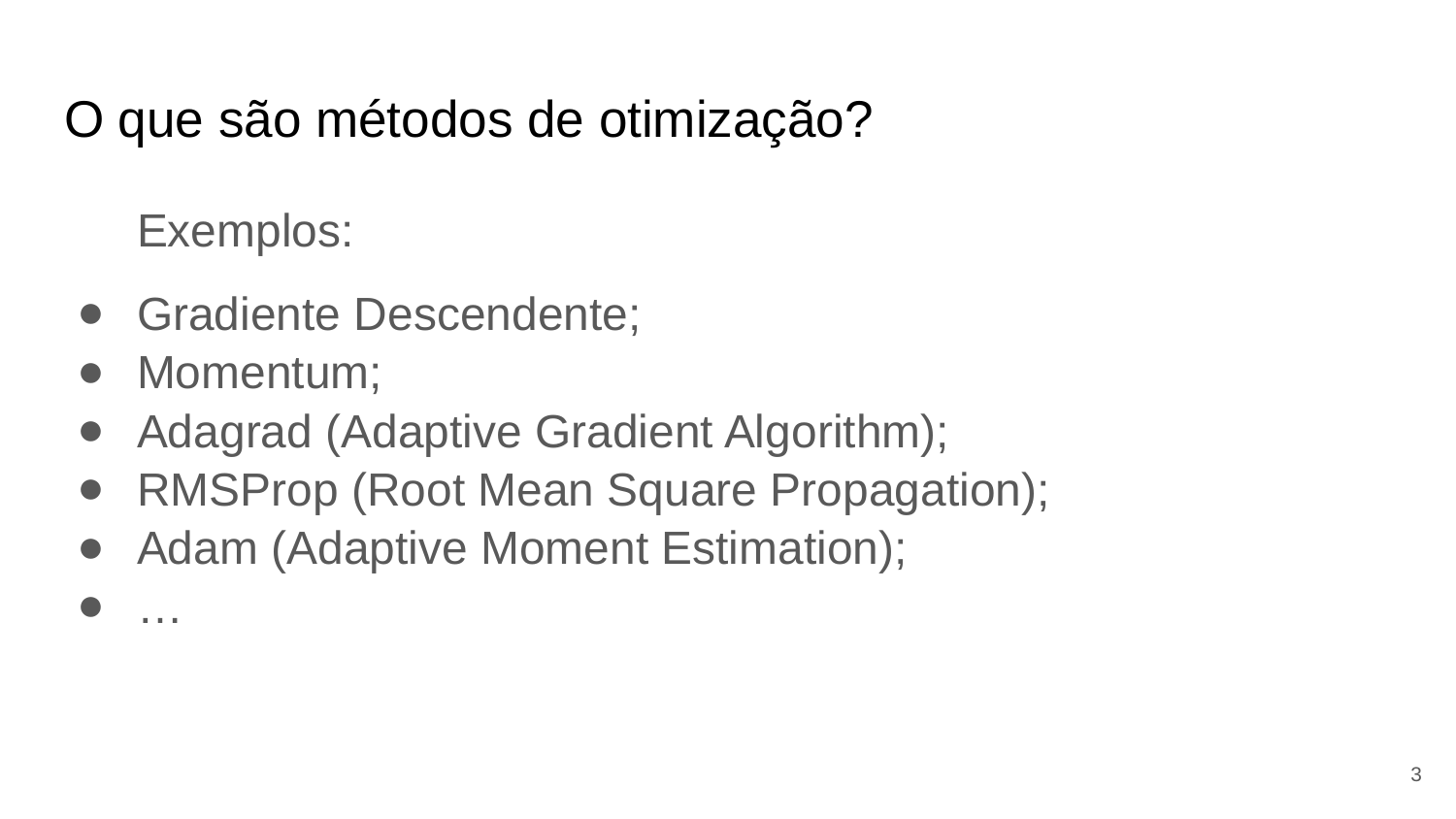

# O que são métodos de otimização?
Exemplos:
Gradiente Descendente;
Momentum;
Adagrad (Adaptive Gradient Algorithm);
RMSProp (Root Mean Square Propagation);
Adam (Adaptive Moment Estimation);
…

3